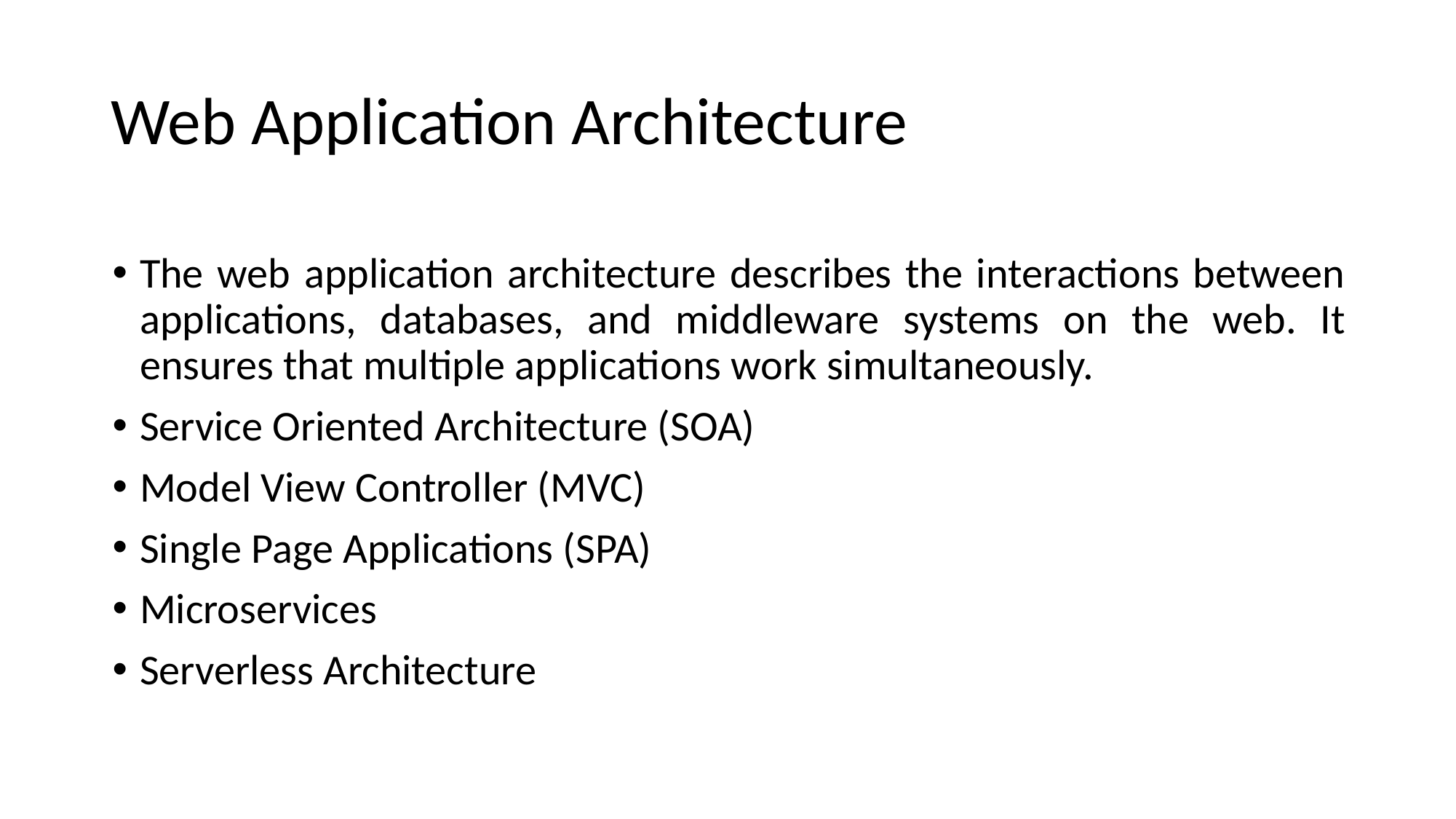

# Web Application Architecture

The web application architecture describes the interactions between applications, databases, and middleware systems on the web. It ensures that multiple applications work simultaneously.
Service Oriented Architecture (SOA)
Model View Controller (MVC)
Single Page Applications (SPA)
Microservices
Serverless Architecture